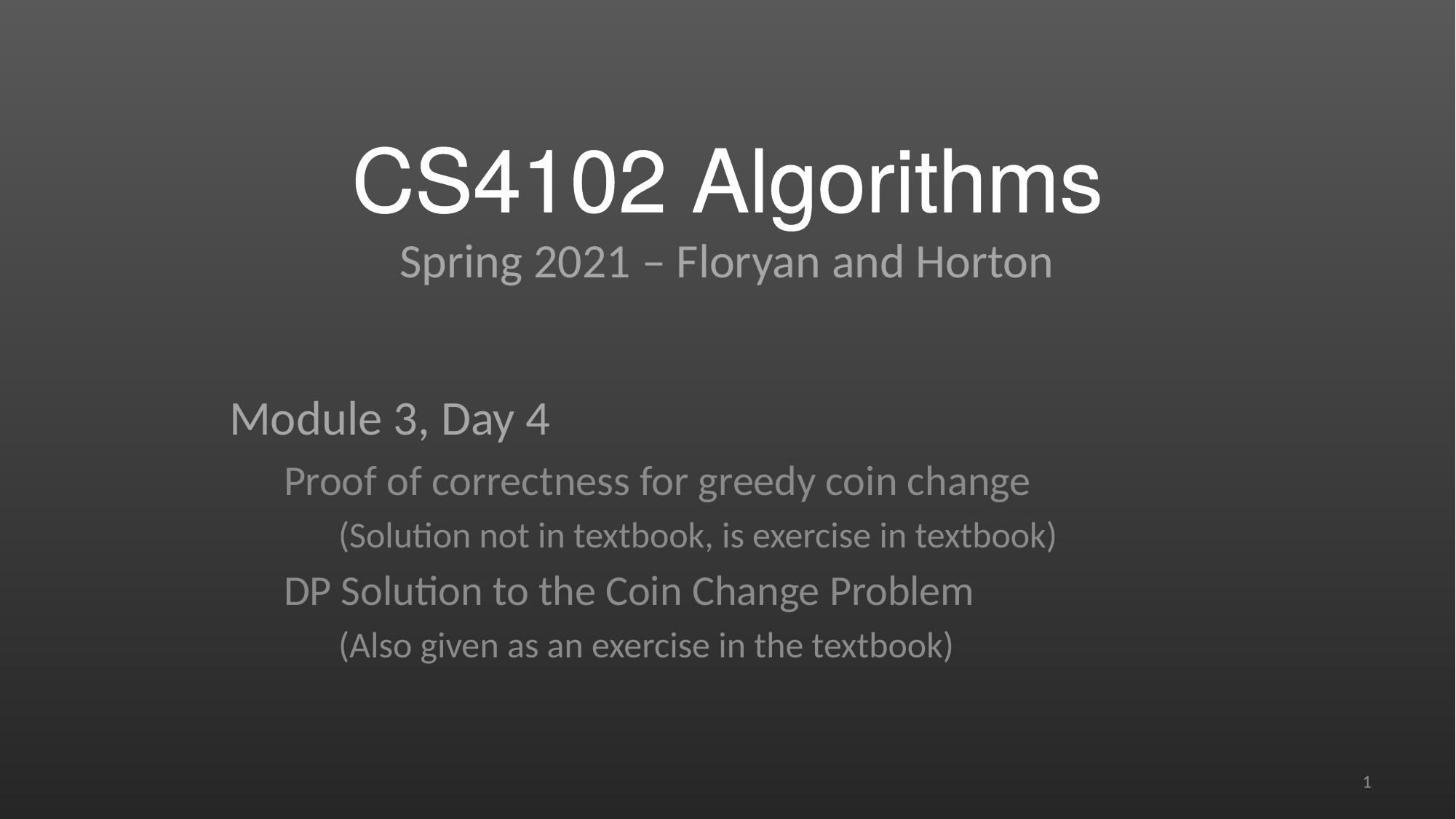

# CS4102 Algorithms Spring 2021 – Floryan and Horton
Module 3, Day 4
Proof of correctness for greedy coin change
(Solution not in textbook, is exercise in textbook)
DP Solution to the Coin Change Problem
(Also given as an exercise in the textbook)

1